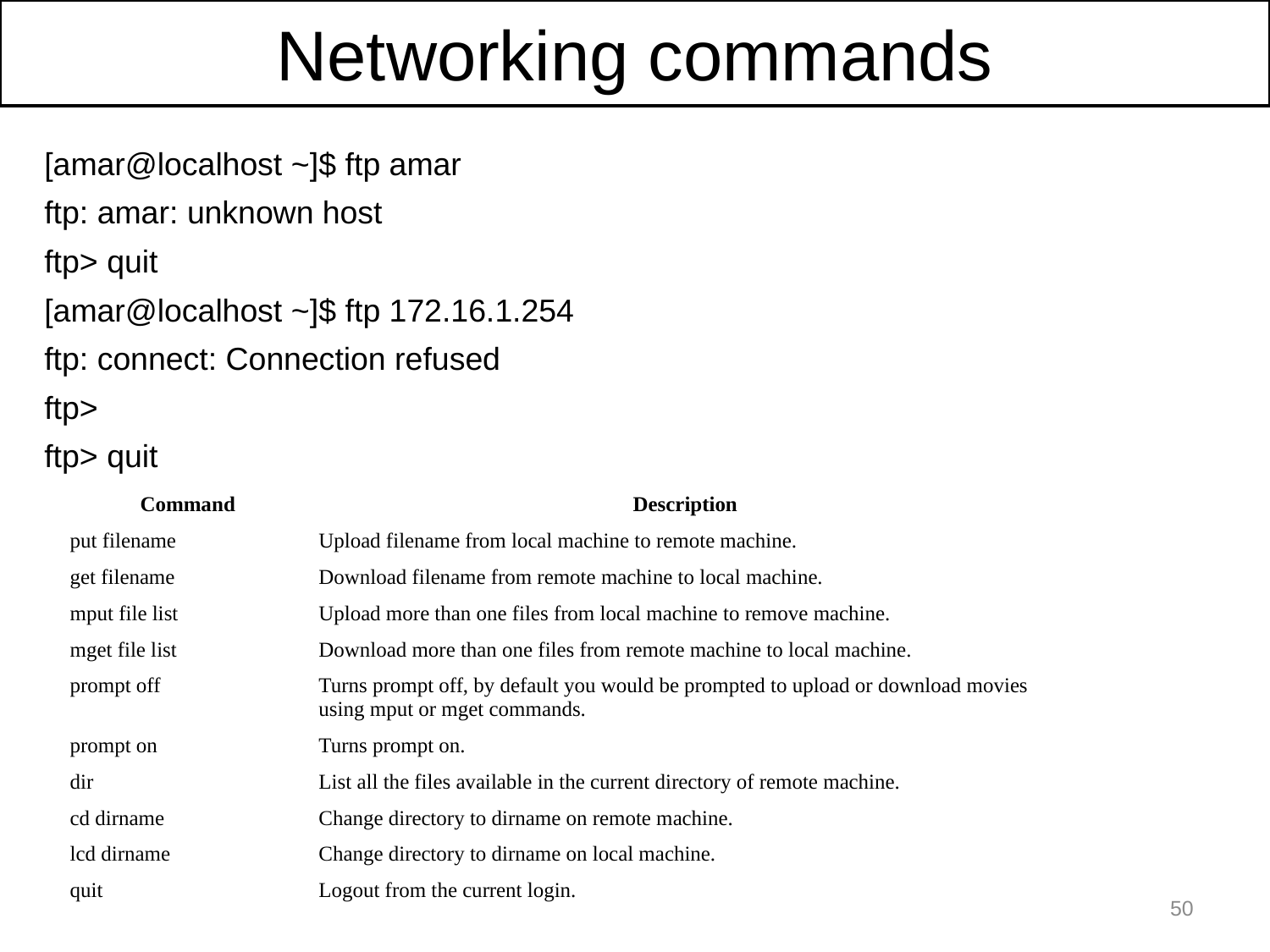

Networking commands
[amar@localhost ~]$ ftp amar
ftp: amar: unknown host
ftp> quit
[amar@localhost ~]$ ftp 172.16.1.254
ftp: connect: Connection refused
ftp>
ftp> quit

| Command | Description |
| --- | --- |
| put filename | Upload filename from local machine to remote machine. |
| get filename | Download filename from remote machine to local machine. |
| mput file list | Upload more than one files from local machine to remove machine. |
| mget file list | Download more than one files from remote machine to local machine. |
| prompt off | Turns prompt off, by default you would be prompted to upload or download movies using mput or mget commands. |
| prompt on | Turns prompt on. |
| dir | List all the files available in the current directory of remote machine. |
| cd dirname | Change directory to dirname on remote machine. |
| lcd dirname | Change directory to dirname on local machine. |
| quit | Logout from the current login. |
50